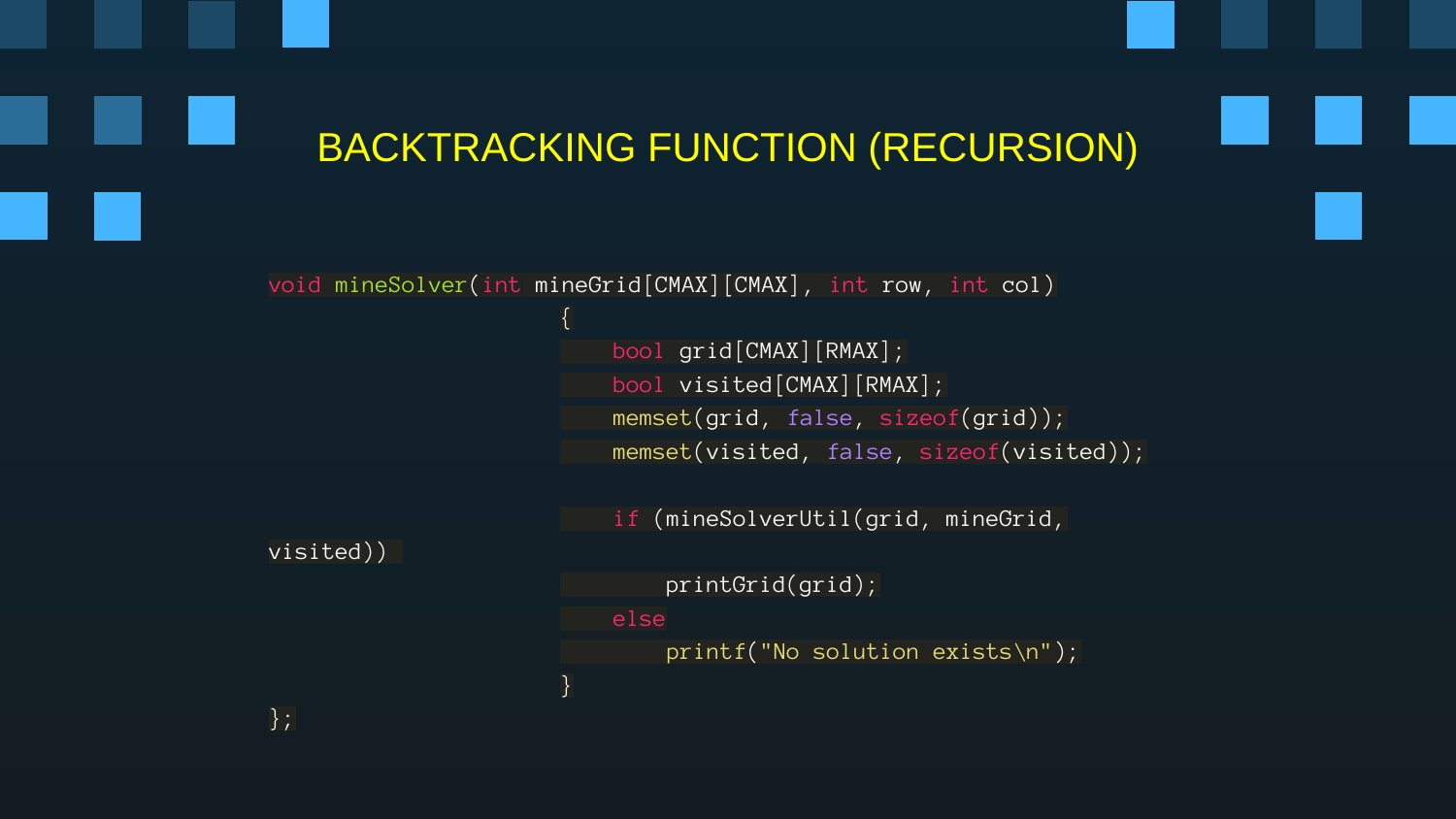

# BACKTRACKING FUNCTION (RECURSION)
void mineSolver(int mineGrid[CMAX][CMAX], int row, int col)
		{
		    bool grid[CMAX][RMAX];
		    bool visited[CMAX][RMAX];
		    memset(grid, false, sizeof(grid));
		    memset(visited, false, sizeof(visited));
		    if (mineSolverUtil(grid, mineGrid, visited))
		        printGrid(grid);
		    else
		        printf("No solution exists\n");
		}
};